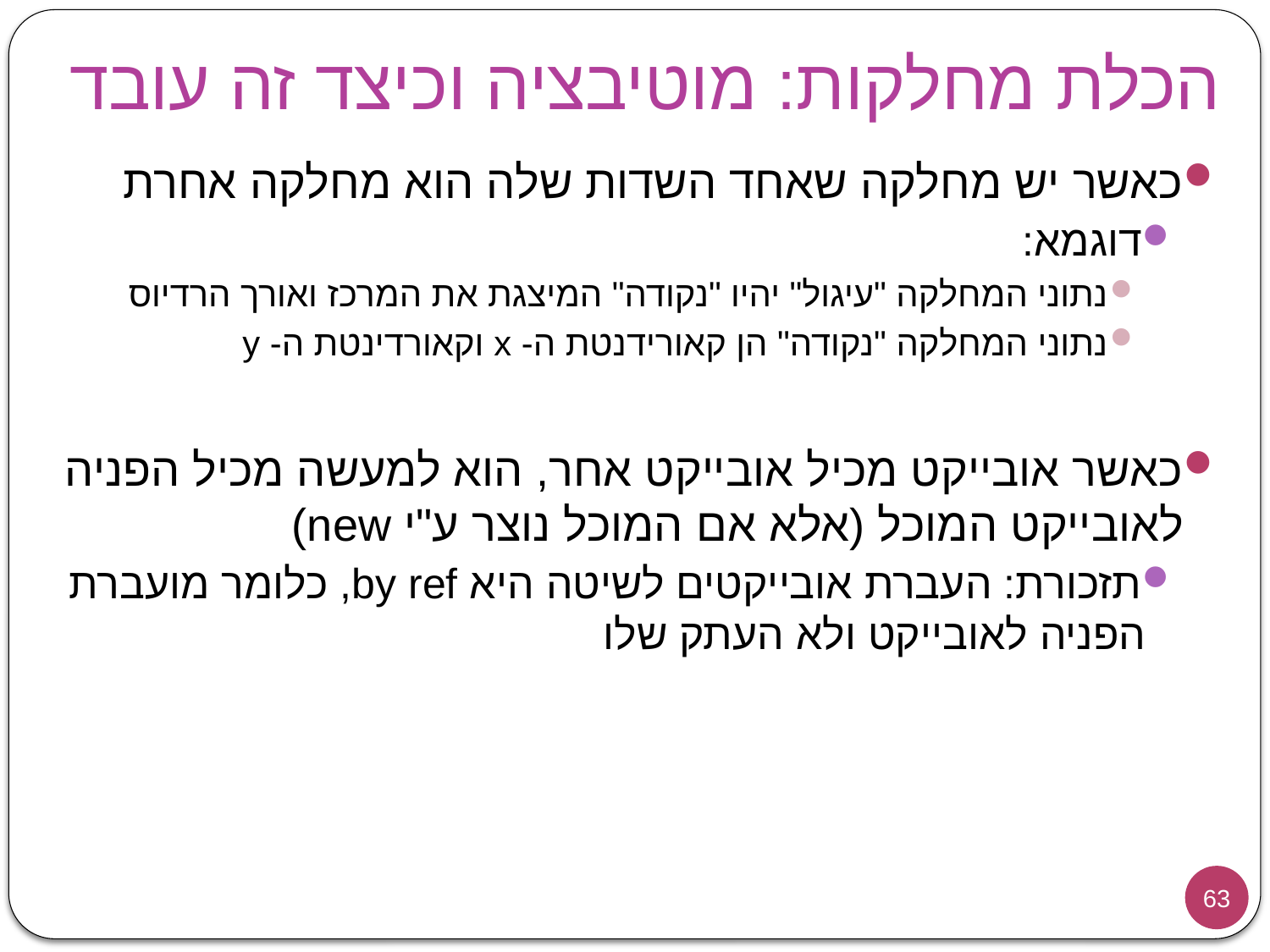

# הכלת מחלקות: מוטיבציה וכיצד זה עובד
כאשר יש מחלקה שאחד השדות שלה הוא מחלקה אחרת
דוגמא:
נתוני המחלקה "עיגול" יהיו "נקודה" המיצגת את המרכז ואורך הרדיוס
נתוני המחלקה "נקודה" הן קאורידנטת ה- x וקאורדינטת ה- y

כאשר אובייקט מכיל אובייקט אחר, הוא למעשה מכיל הפניה לאובייקט המוכל (אלא אם המוכל נוצר ע"י new)
תזכורת: העברת אובייקטים לשיטה היא by ref, כלומר מועברת הפניה לאובייקט ולא העתק שלו
63